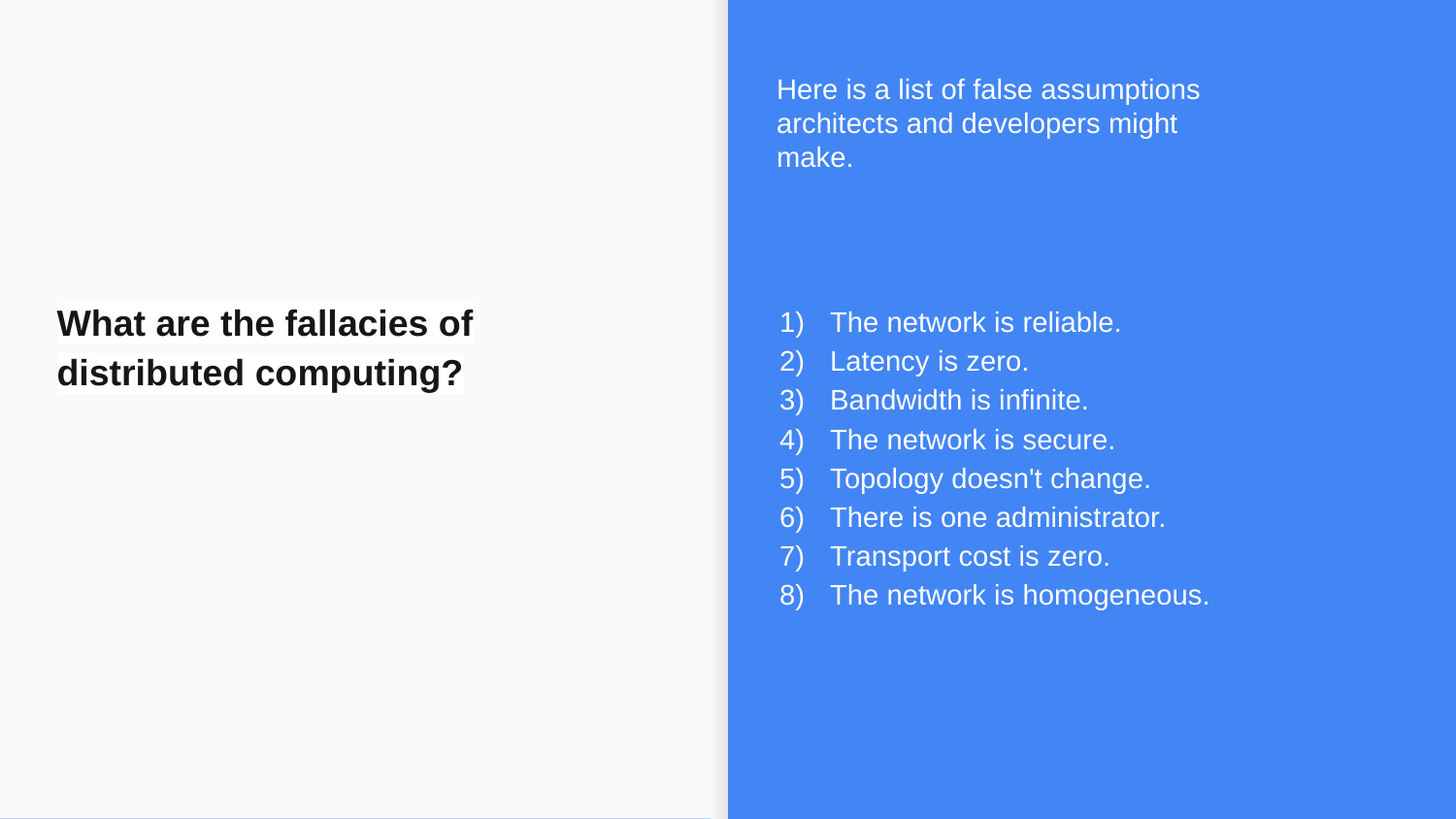

Here is a list of false assumptions architects and developers might make.
The network is reliable.
Latency is zero.
Bandwidth is infinite.
The network is secure.
Topology doesn't change.
There is one administrator.
Transport cost is zero.
The network is homogeneous.

# What are the fallacies of distributed computing?